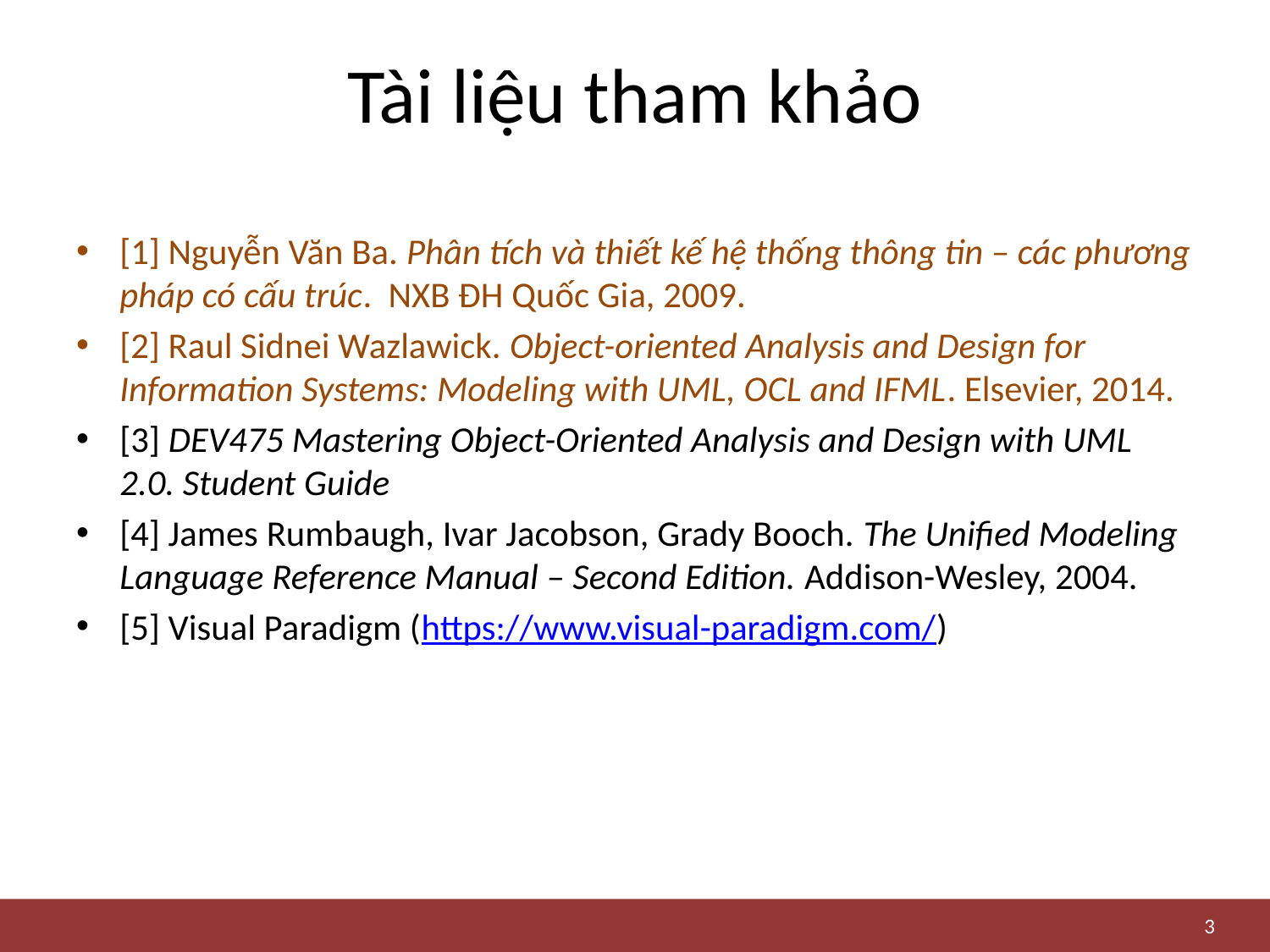

# Tài liệu tham khảo
[1] Nguyễn Văn Ba. Phân tích và thiết kế hệ thống thông tin – các phương pháp có cấu trúc.  NXB ĐH Quốc Gia, 2009.
[2] Raul Sidnei Wazlawick. Object-oriented Analysis and Design for Information Systems: Modeling with UML, OCL and IFML. Elsevier, 2014.
[3] DEV475 Mastering Object-Oriented Analysis and Design with UML 2.0. Student Guide
[4] James Rumbaugh, Ivar Jacobson, Grady Booch. The Unified Modeling Language Reference Manual – Second Edition. Addison-Wesley, 2004.
[5] Visual Paradigm (https://www.visual-paradigm.com/)